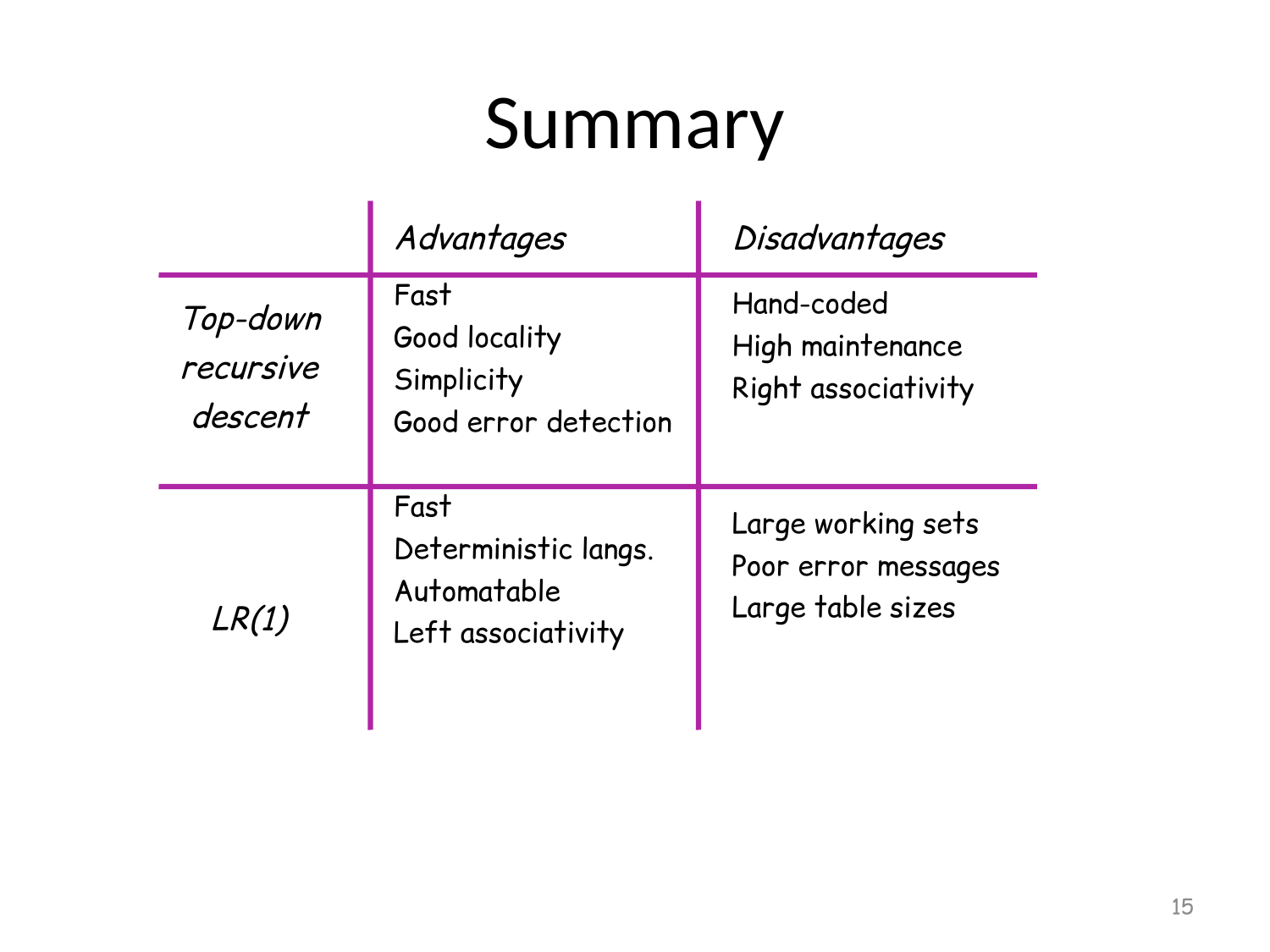

Summary

Advantages
Fast
Good locality
Simplicity
Good error detection

Fast
Deterministic langs.
Automatable
Left associativity
Disadvantages
Hand-coded
High maintenance
Right associativity

Large working sets
Poor error messages
Large table sizes

Top-down
recursive
descent

LR(1)
15